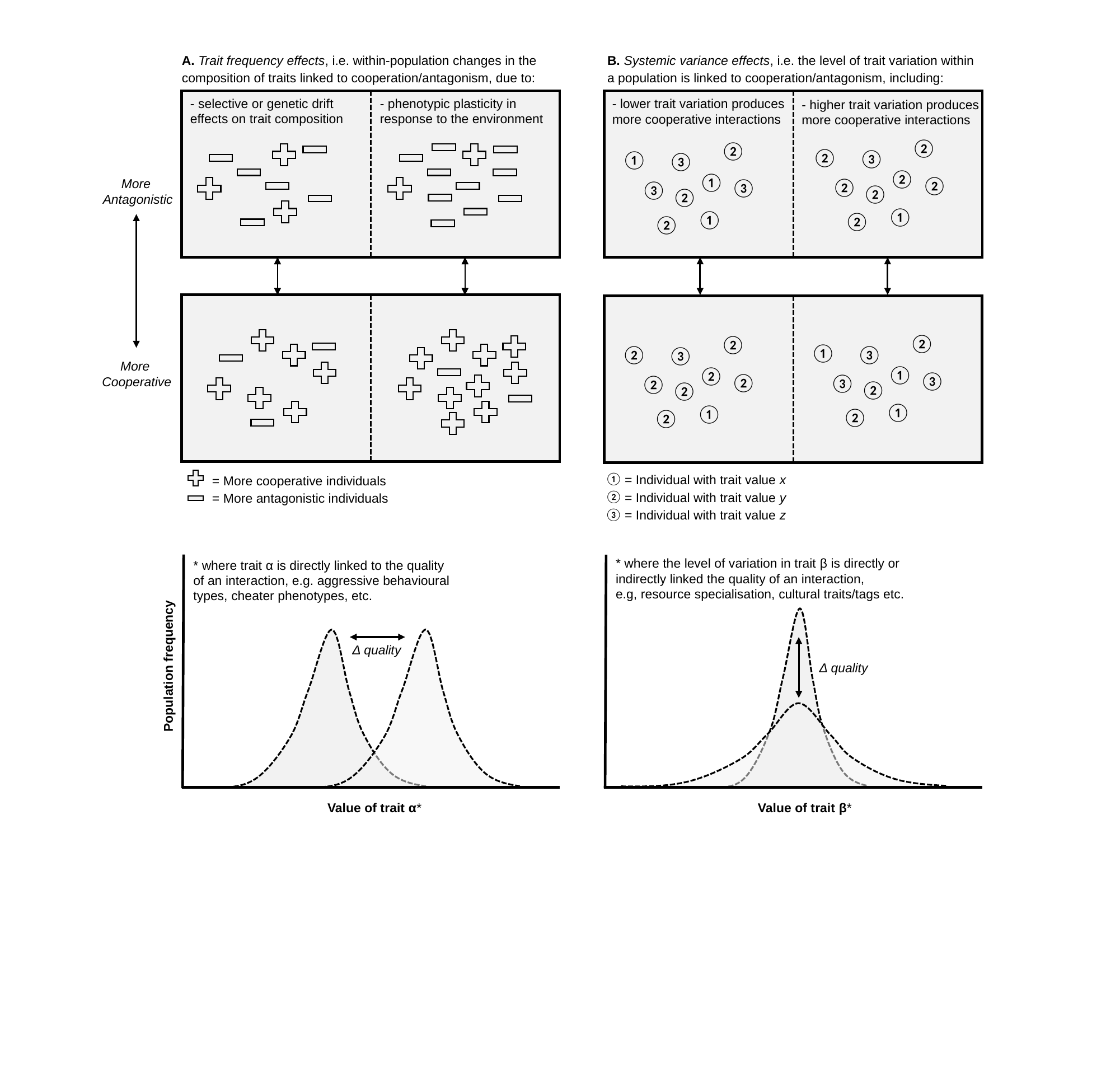

B. Systemic variance effects, i.e. the level of trait variation within a population is linked to cooperation/antagonism, including:
A. Trait frequency effects, i.e. within-population changes in the composition of traits linked to cooperation/antagonism, due to:

- phenotypic plasticity in response to the environment
- selective or genetic drift effects on trait composition
- lower trait variation produces more cooperative interactions
- higher trait variation produces more cooperative interactions
②

②

②
③

①
③

②
①
②
②
More
Antagonistic

③

③
②
②

①
①
②

②

②
②

①
③
②
③

More
Cooperative

①
②
③
②
③
②

②

②

①

①
②
②

= More cooperative individuals
= More antagonistic individuals
= Individual with trait value x
= Individual with trait value y
= Individual with trait value z

①

②

③
* where the level of variation in trait β is directly or indirectly linked the quality of an interaction,             e.g, resource specialisation, cultural traits/tags etc.
* where trait α is directly linked to the quality of an interaction, e.g. aggressive behavioural types, cheater phenotypes, etc.

Δ quality
Population frequency
Δ quality

Value of trait α*
Value of trait β*